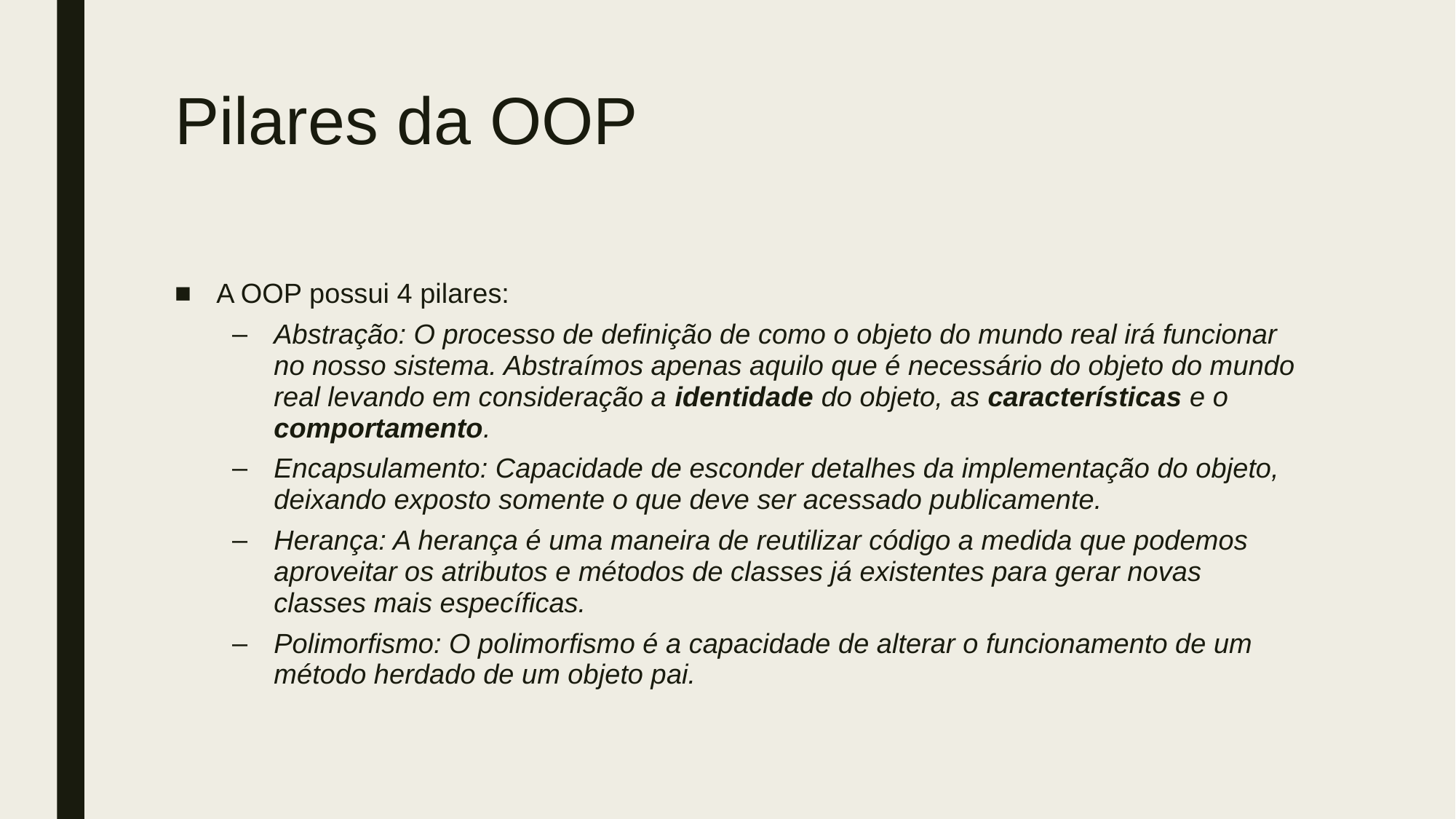

# Pilares da OOP
A OOP possui 4 pilares:
Abstração: O processo de definição de como o objeto do mundo real irá funcionar no nosso sistema. Abstraímos apenas aquilo que é necessário do objeto do mundo real levando em consideração a identidade do objeto, as características e o comportamento.
Encapsulamento: Capacidade de esconder detalhes da implementação do objeto, deixando exposto somente o que deve ser acessado publicamente.
Herança: A herança é uma maneira de reutilizar código a medida que podemos aproveitar os atributos e métodos de classes já existentes para gerar novas classes mais específicas.
Polimorfismo: O polimorfismo é a capacidade de alterar o funcionamento de um método herdado de um objeto pai.